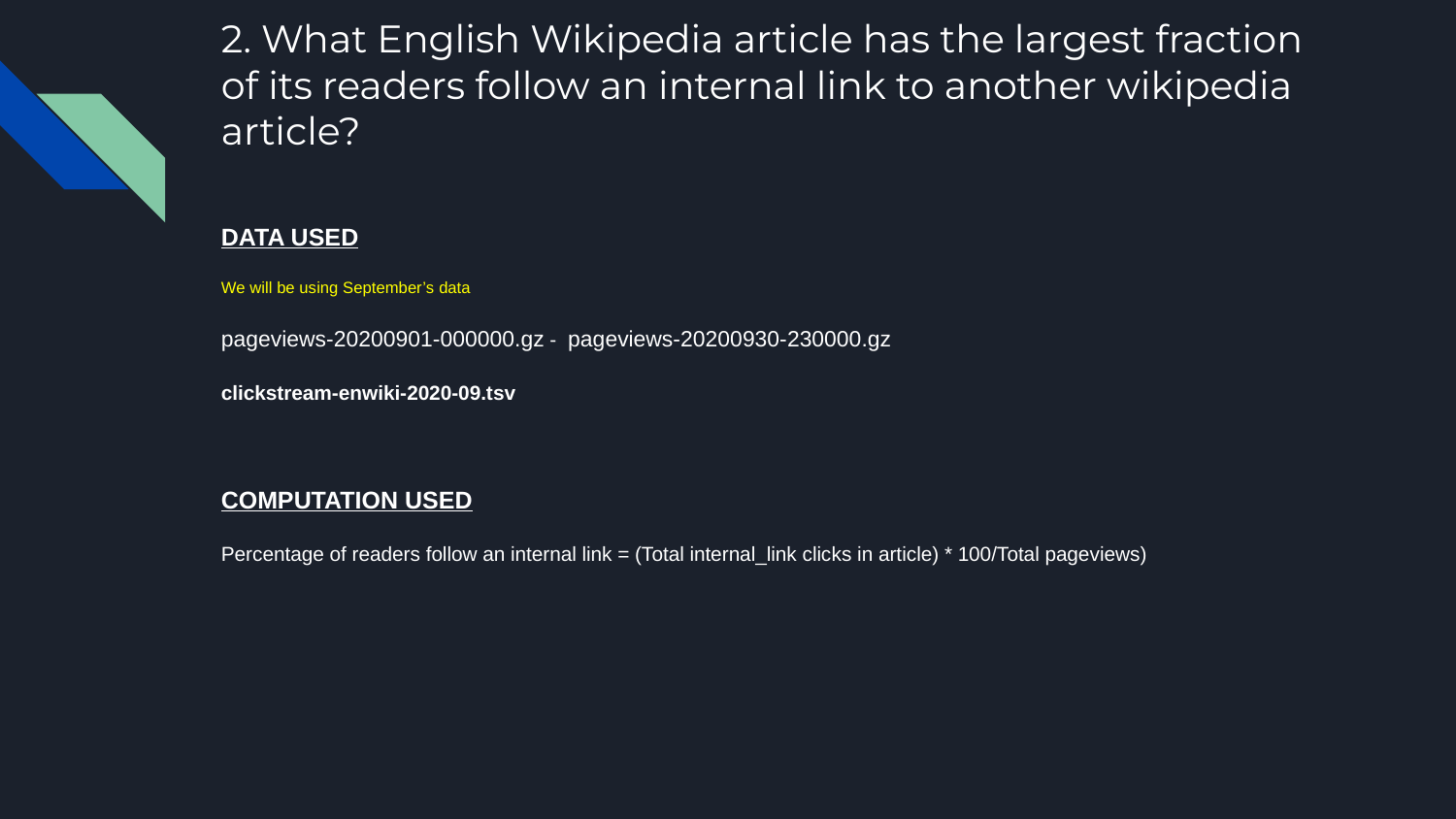

# 2. What English Wikipedia article has the largest fraction of its readers follow an internal link to another wikipedia article?

DATA USED
We will be using September’s data
pageviews-20200901-000000.gz -  pageviews-20200930-230000.gz
clickstream-enwiki-2020-09.tsv

COMPUTATION USED
Percentage of readers follow an internal link = (Total internal_link clicks in article) * 100/Total pageviews)